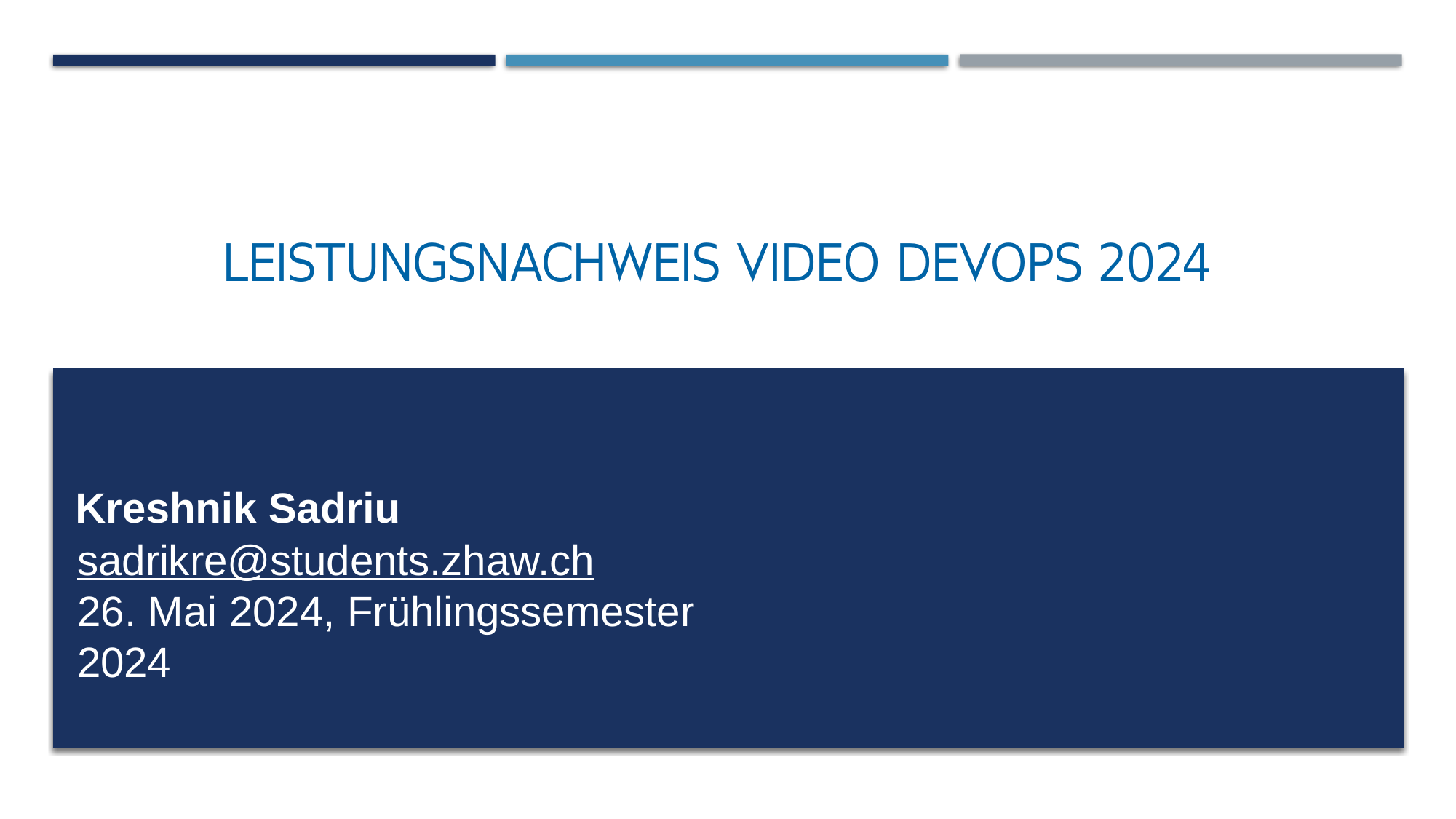

# Leistungsnachweis Video Devops 2024
Kreshnik Sadriu
sadrikre@students.zhaw.ch
26. Mai 2024, Frühlingssemester 2024